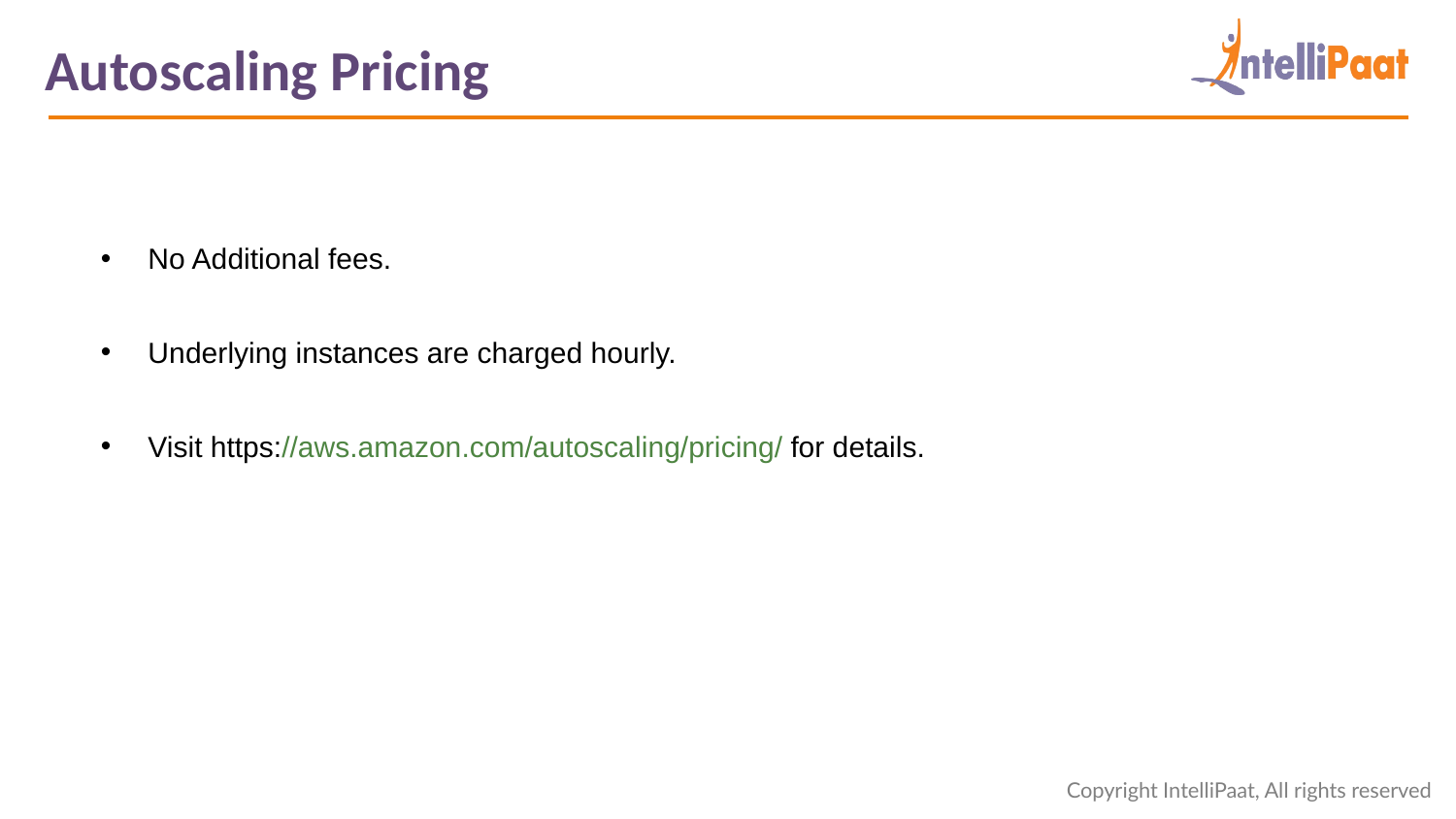

Autoscaling Pricing
No Additional fees.
Underlying instances are charged hourly.
Visit https://aws.amazon.com/autoscaling/pricing/ for details.